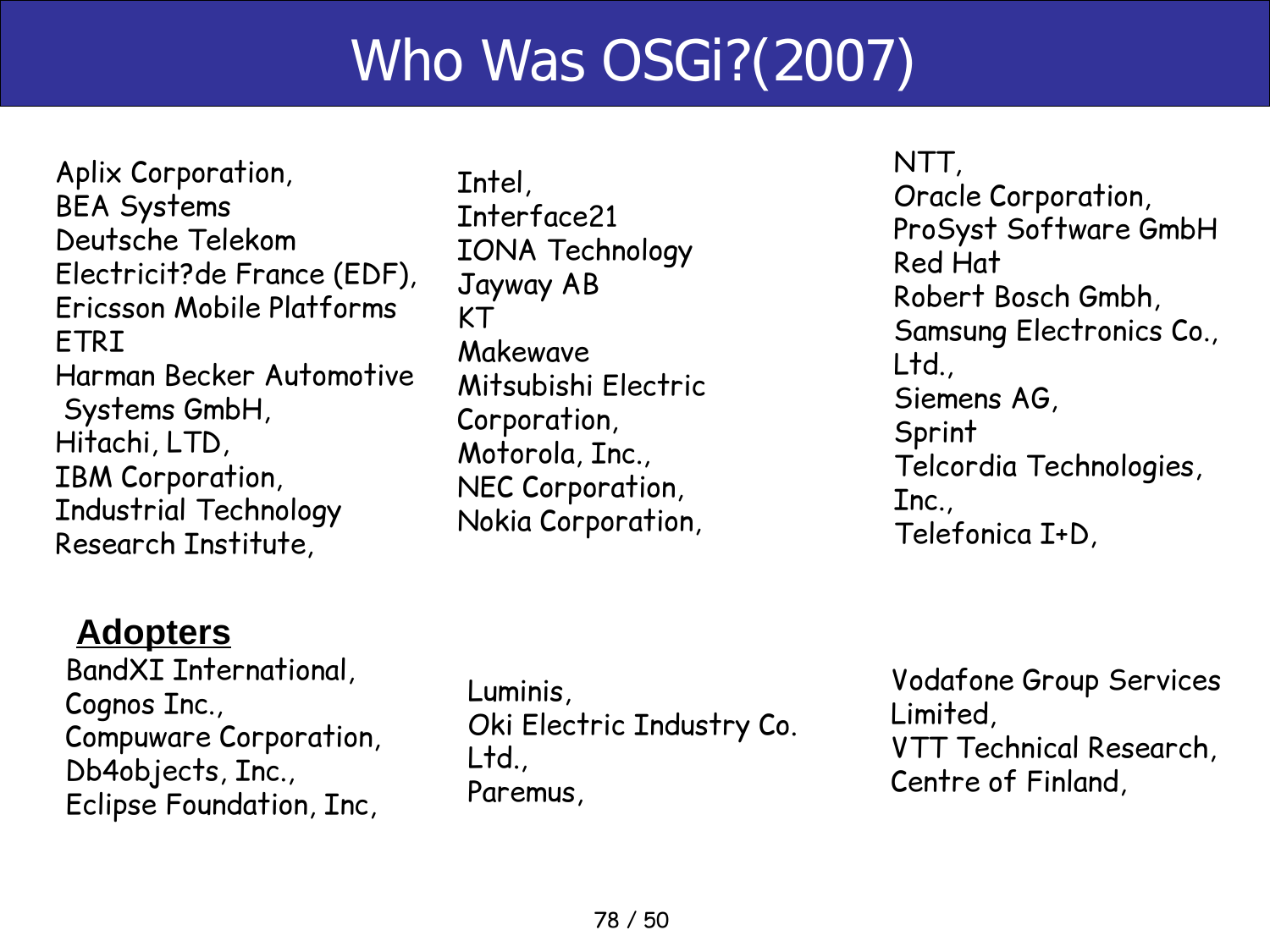

# Who Was OSGi?(2007)

Intel,
Interface21
IONA Technology
Jayway AB
KT
Makewave
Mitsubishi Electric Corporation,
Motorola, Inc.,
NEC Corporation,
Nokia Corporation,
NTT,
Oracle Corporation,
ProSyst Software GmbH
Red Hat
Robert Bosch Gmbh,
Samsung Electronics Co., Ltd.,
Siemens AG,
Sprint
Telcordia Technologies, Inc.,
Telefonica I+D,
Aplix Corporation,
BEA Systems
Deutsche Telekom
Electricit?de France (EDF),
Ericsson Mobile Platforms
ETRI
Harman Becker Automotive  Systems GmbH,
Hitachi, LTD,
IBM Corporation,
Industrial Technology  Research Institute,
Adopters
BandXI International,
Cognos Inc.,
Compuware Corporation,
Db4objects, Inc.,
Eclipse Foundation, Inc,
Vodafone Group Services Limited,
VTT Technical Research,
Centre of Finland,
Luminis,
Oki Electric Industry Co. Ltd.,
Paremus,
78 / 50